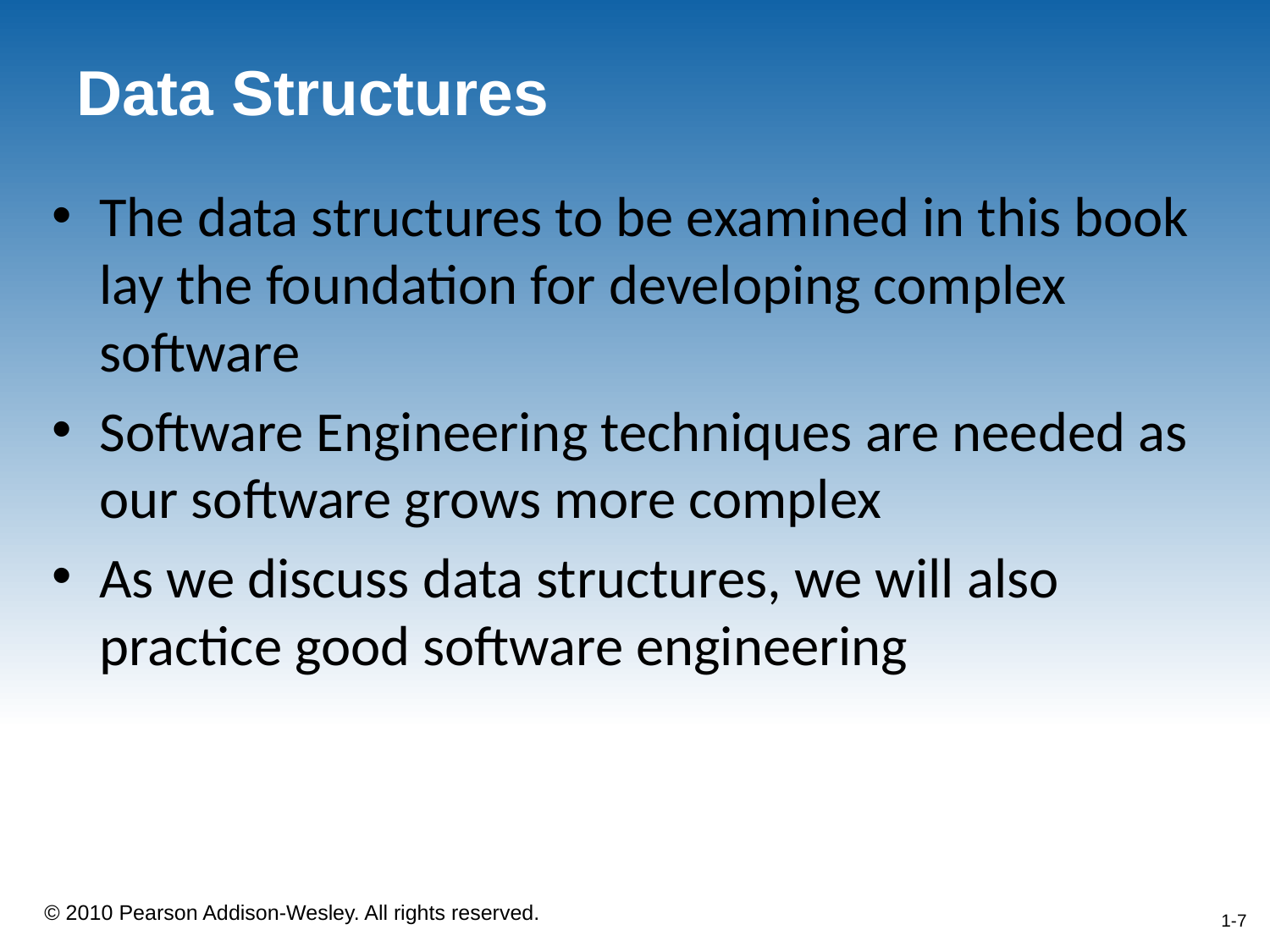

# Data Structures
The data structures to be examined in this book lay the foundation for developing complex software
Software Engineering techniques are needed as our software grows more complex
As we discuss data structures, we will also practice good software engineering
1-7